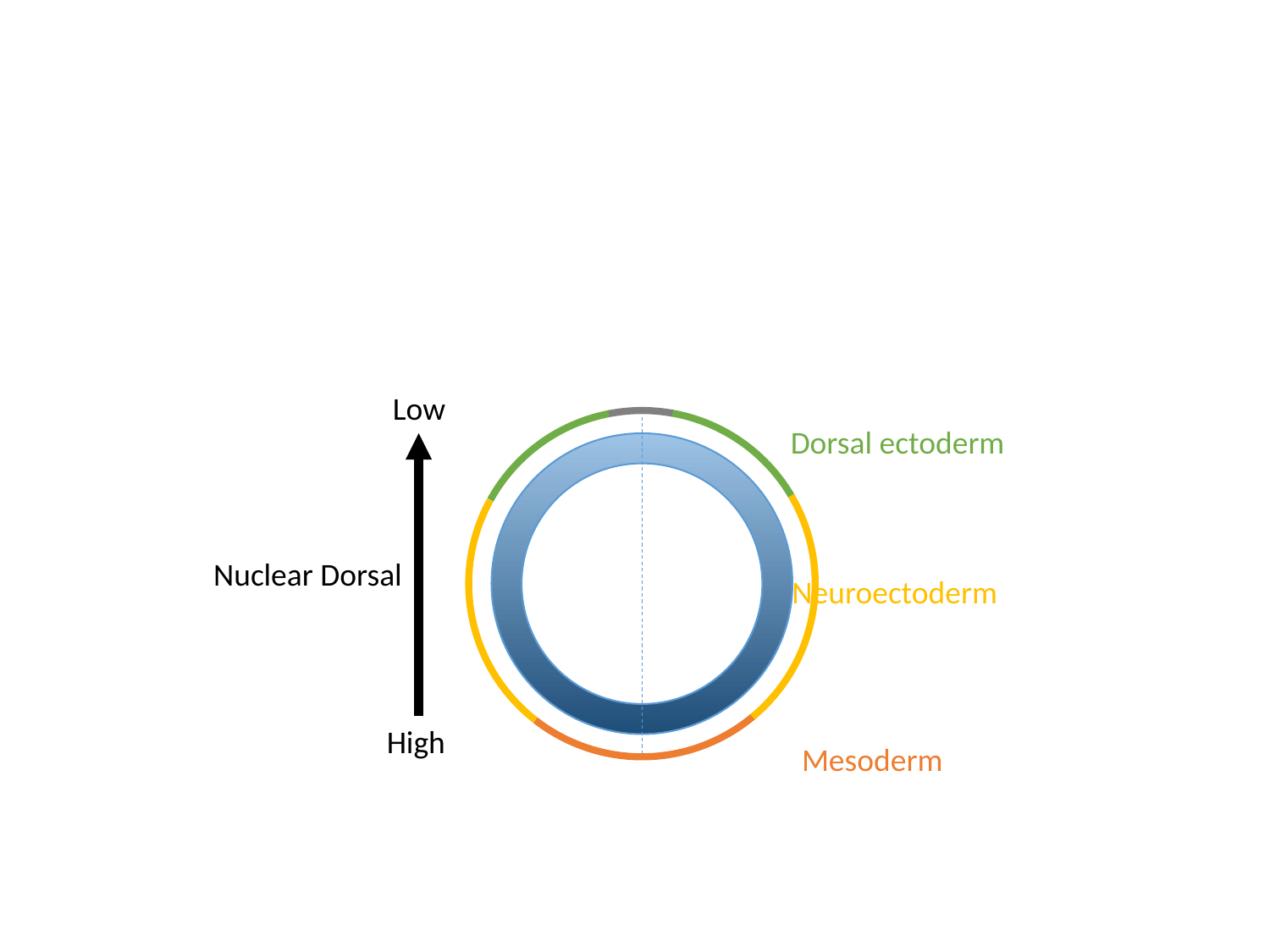

#
Low

Dorsal ectoderm

Nuclear Dorsal
Neuroectoderm
High
Mesoderm